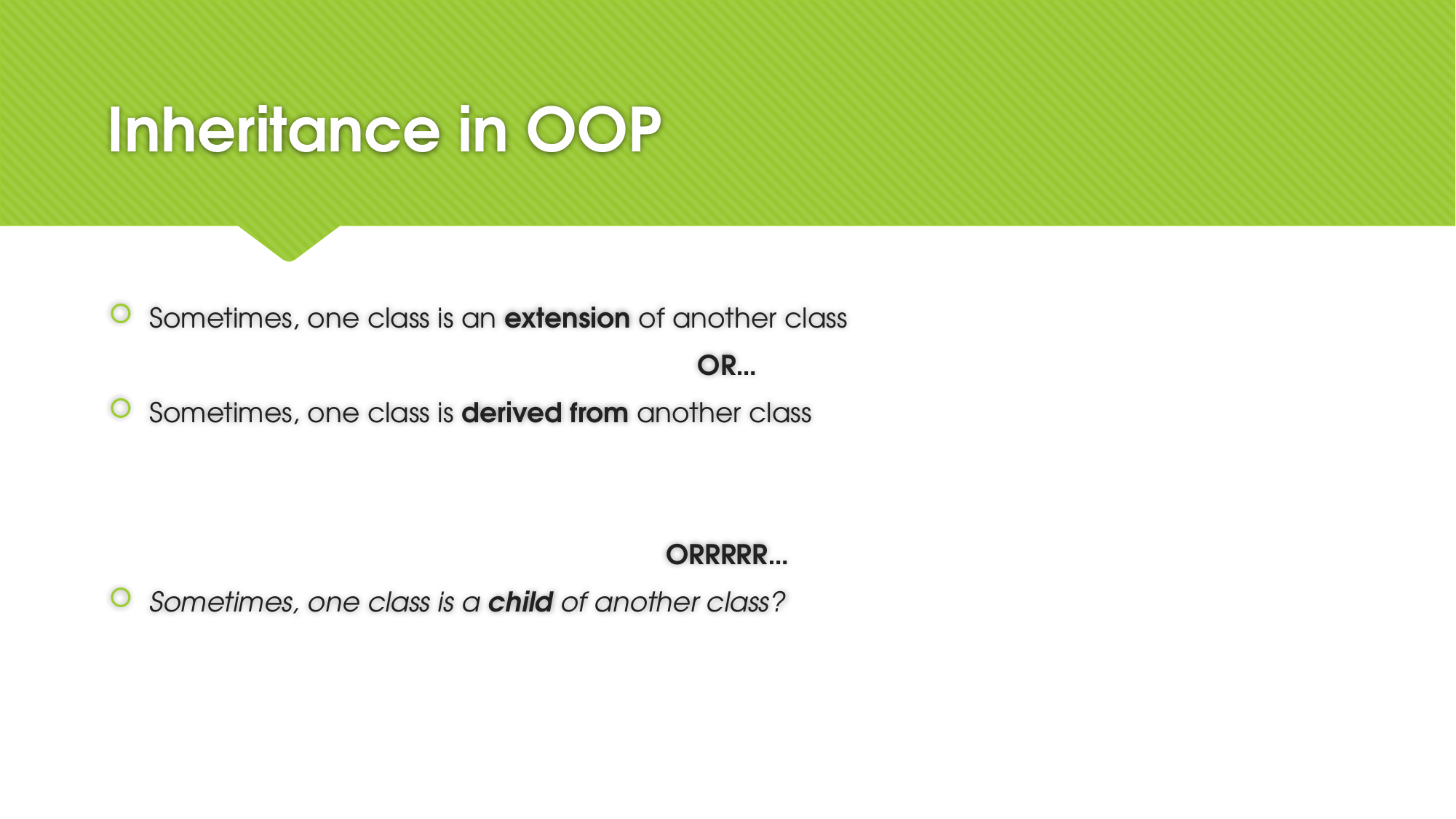

# Inheritance in OOP
Sometimes, one class is an extension of another class
OR…
Sometimes, one class is derived from another class

ORRRRR…
Sometimes, one class is a child of another class?